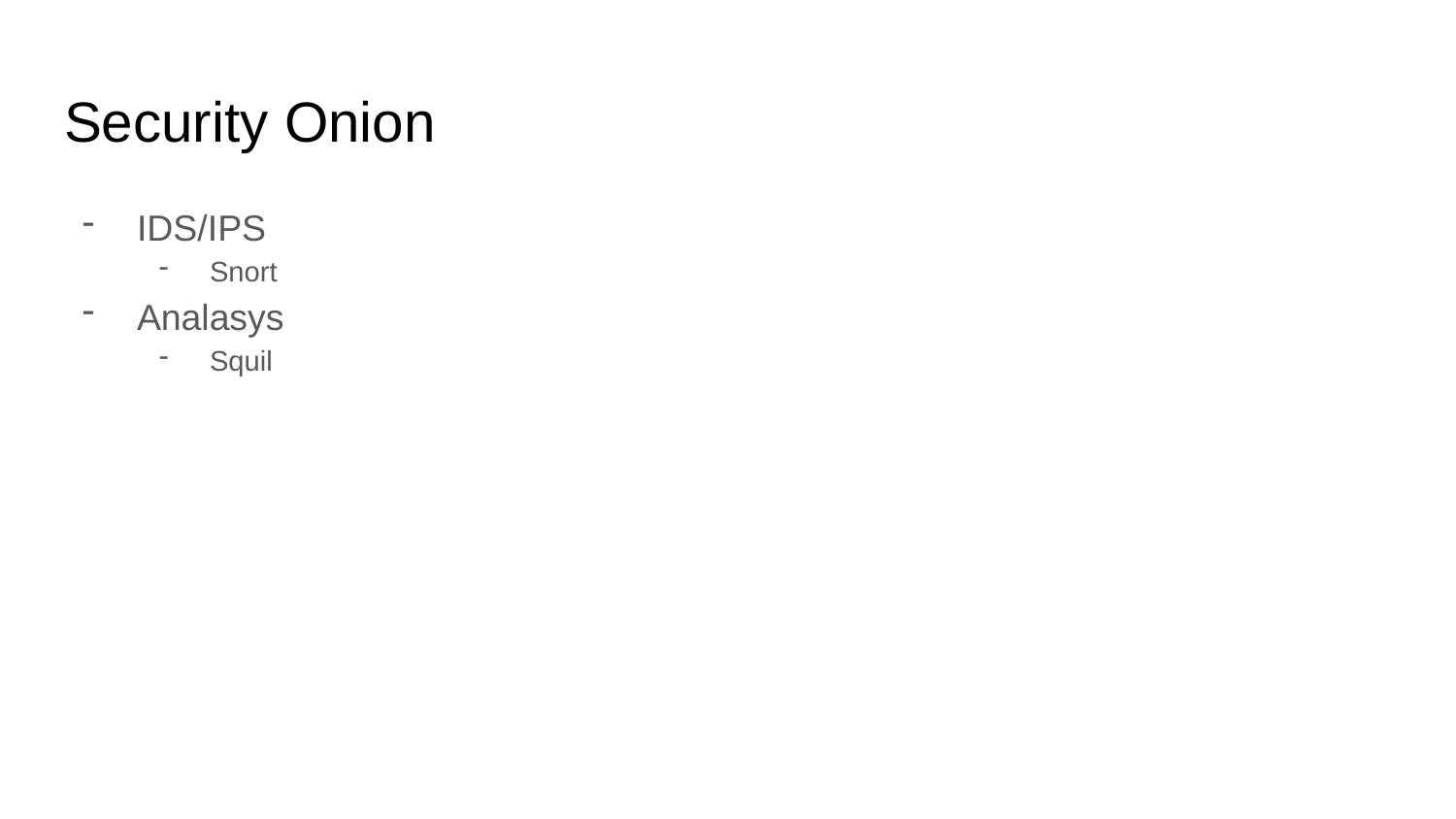

# Security Onion
IDS/IPS
Snort
Analasys
Squil